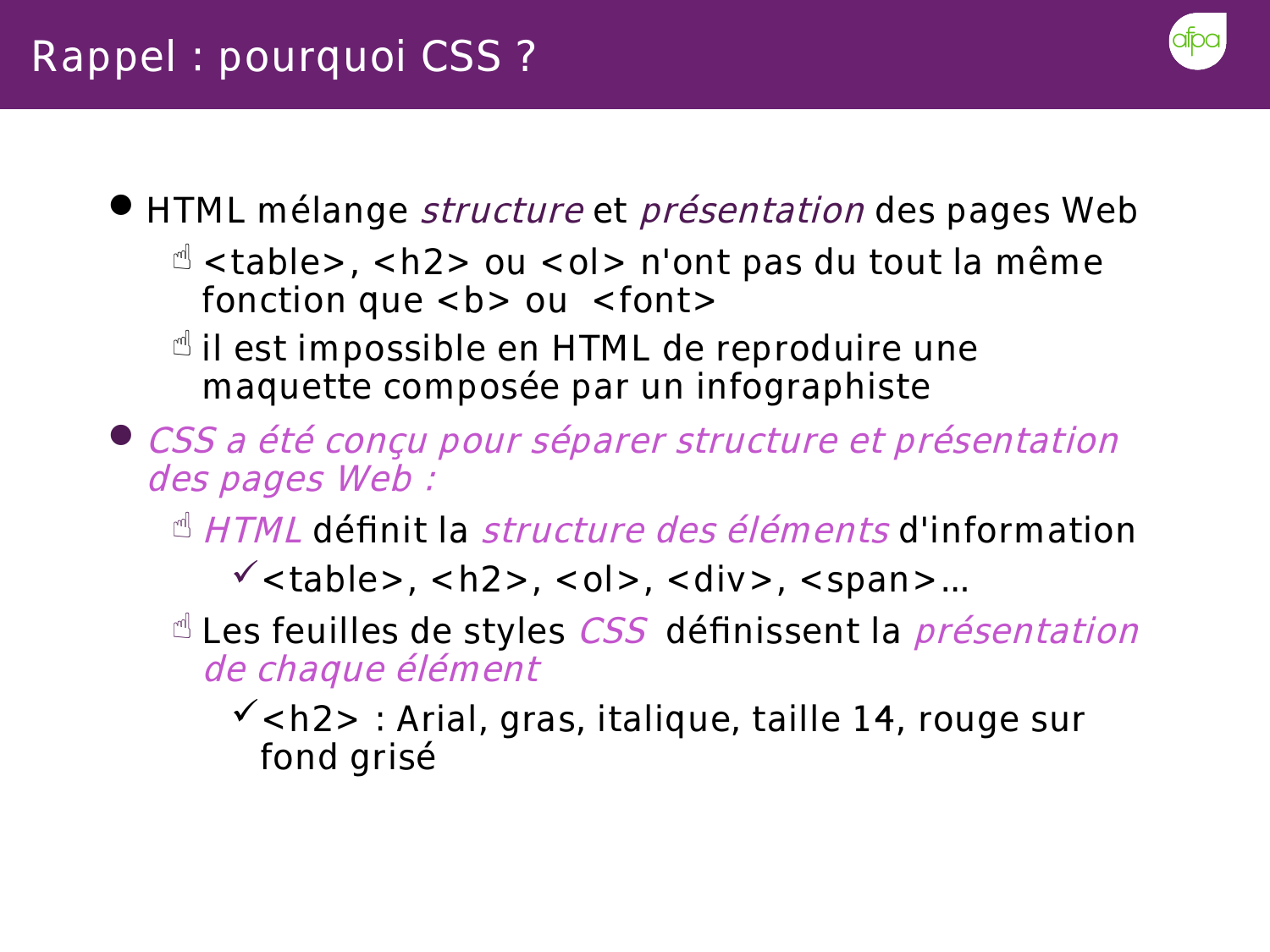

# Rappel : pourquoi CSS ?
HTML mélange structure et présentation des pages Web
<table>, <h2> ou <ol> n'ont pas du tout la même fonction que <b> ou  <font>
il est impossible en HTML de reproduire une maquette composée par un infographiste
CSS a été conçu pour séparer structure et présentation des pages Web :
HTML définit la structure des éléments d'information
<table>, <h2>, <ol>, <div>, <span>…
Les feuilles de styles CSS  définissent la présentation de chaque élément
<h2> : Arial, gras, italique, taille 14, rouge sur fond grisé